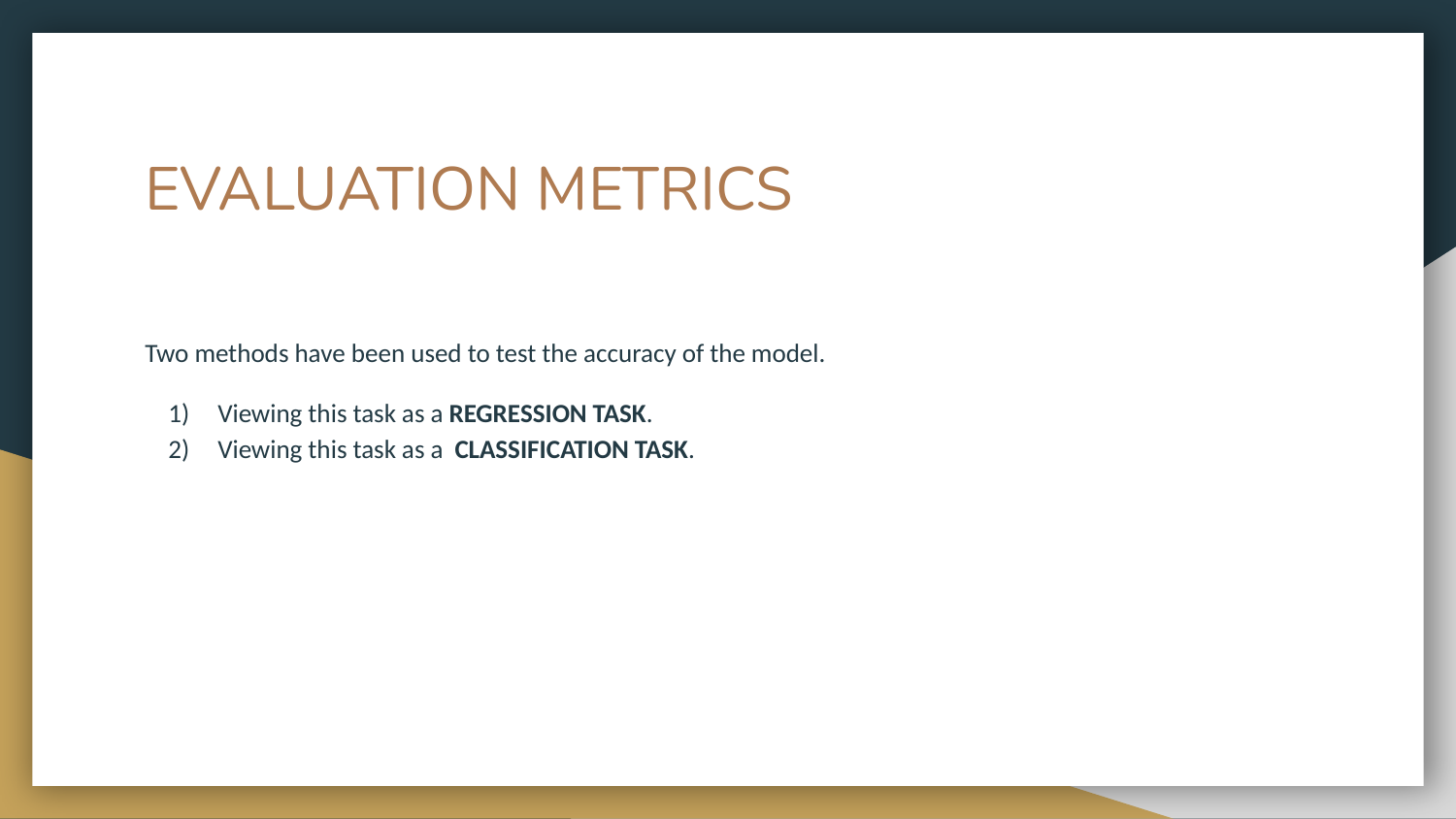

# EVALUATION METRICS
Two methods have been used to test the accuracy of the model.
Viewing this task as a REGRESSION TASK.
Viewing this task as a  CLASSIFICATION TASK.